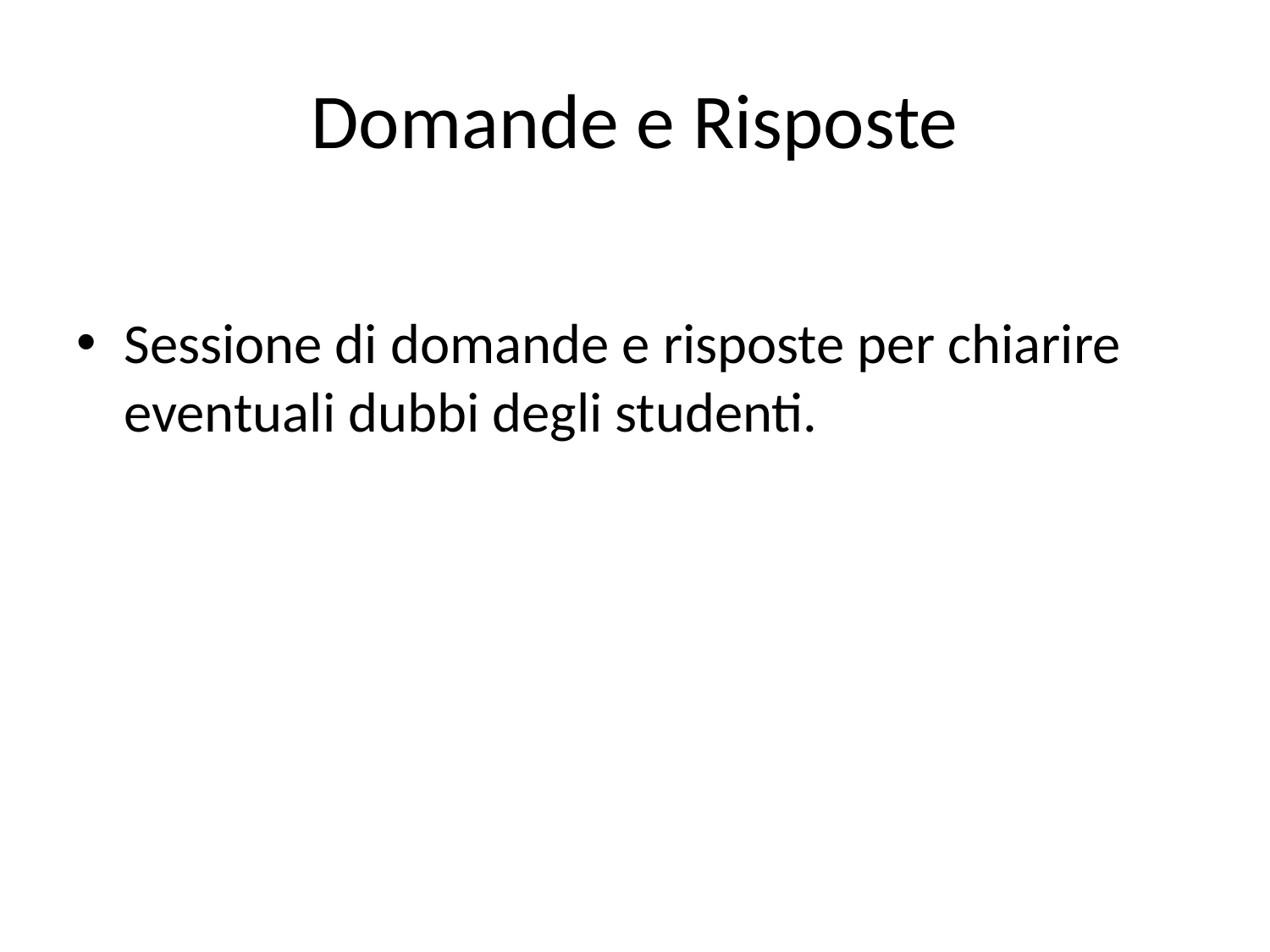

# Domande e Risposte

Sessione di domande e risposte per chiarire eventuali dubbi degli studenti.